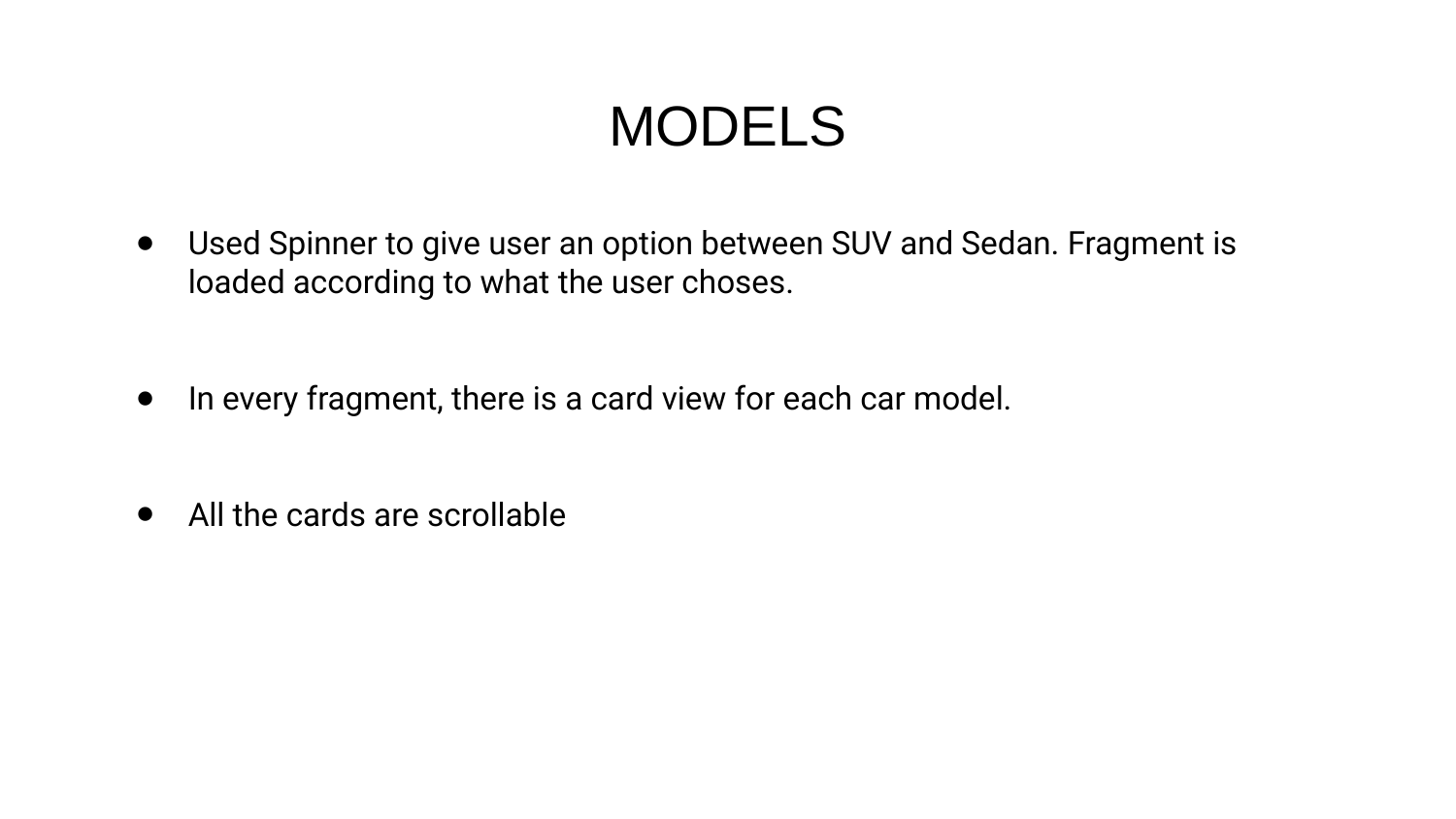

# MODELS
Used Spinner to give user an option between SUV and Sedan. Fragment is loaded according to what the user choses.

In every fragment, there is a card view for each car model.

All the cards are scrollable